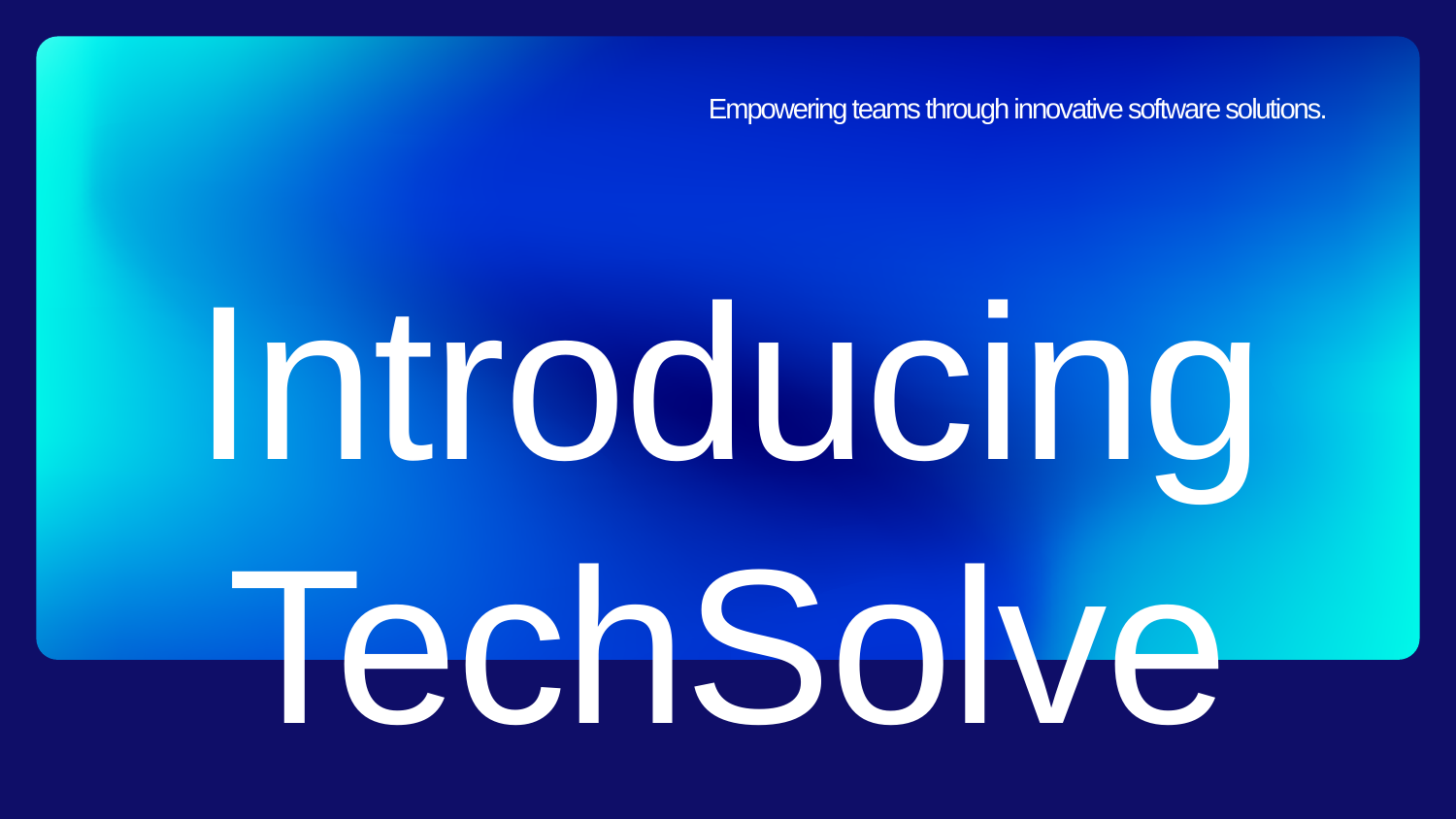

Empowering teams through innovative software solutions.
# Introducing TechSolve